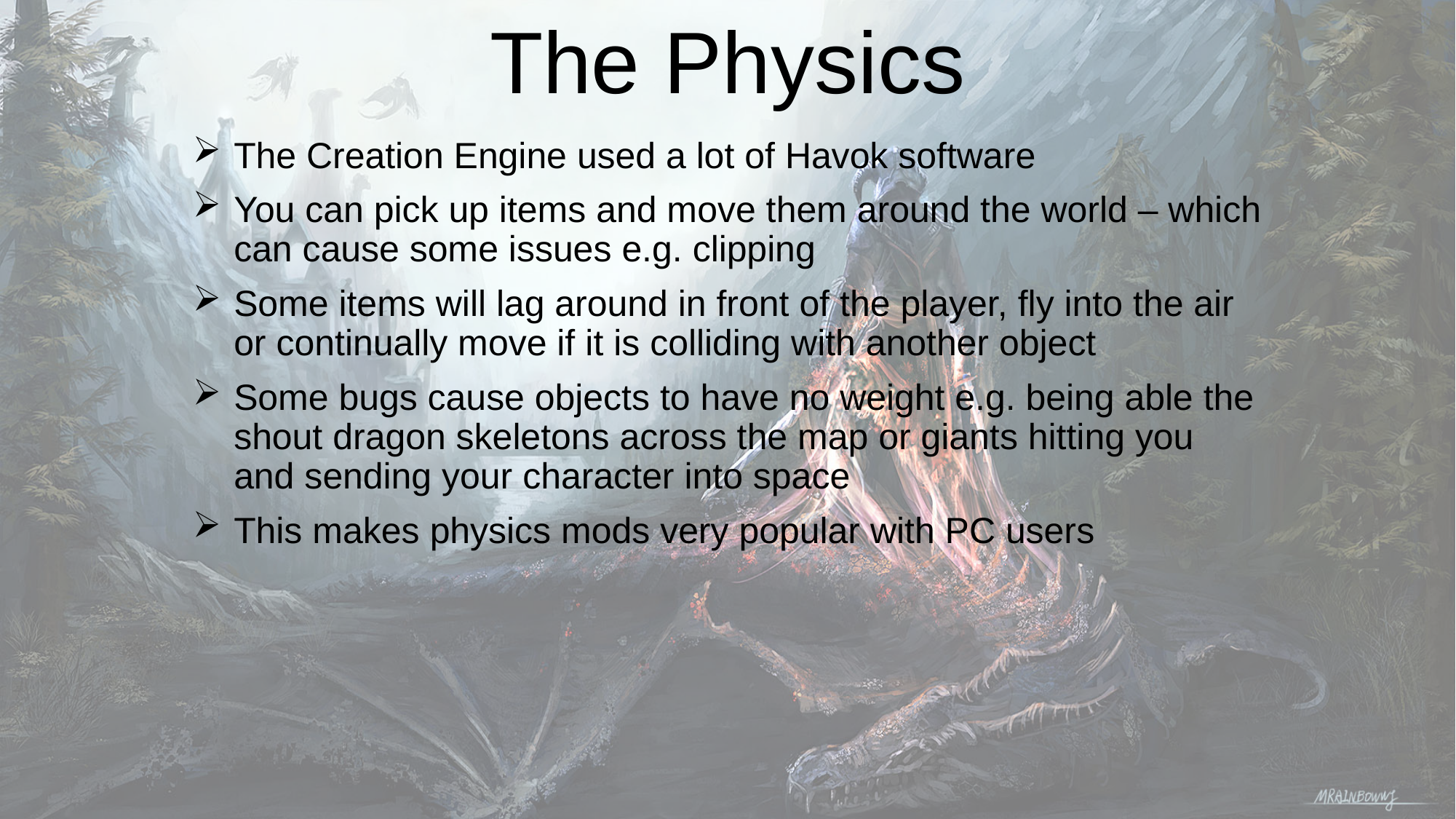

# The Physics
The Creation Engine used a lot of Havok software
You can pick up items and move them around the world – which can cause some issues e.g. clipping
Some items will lag around in front of the player, fly into the air or continually move if it is colliding with another object
Some bugs cause objects to have no weight e.g. being able the shout dragon skeletons across the map or giants hitting you and sending your character into space
This makes physics mods very popular with PC users